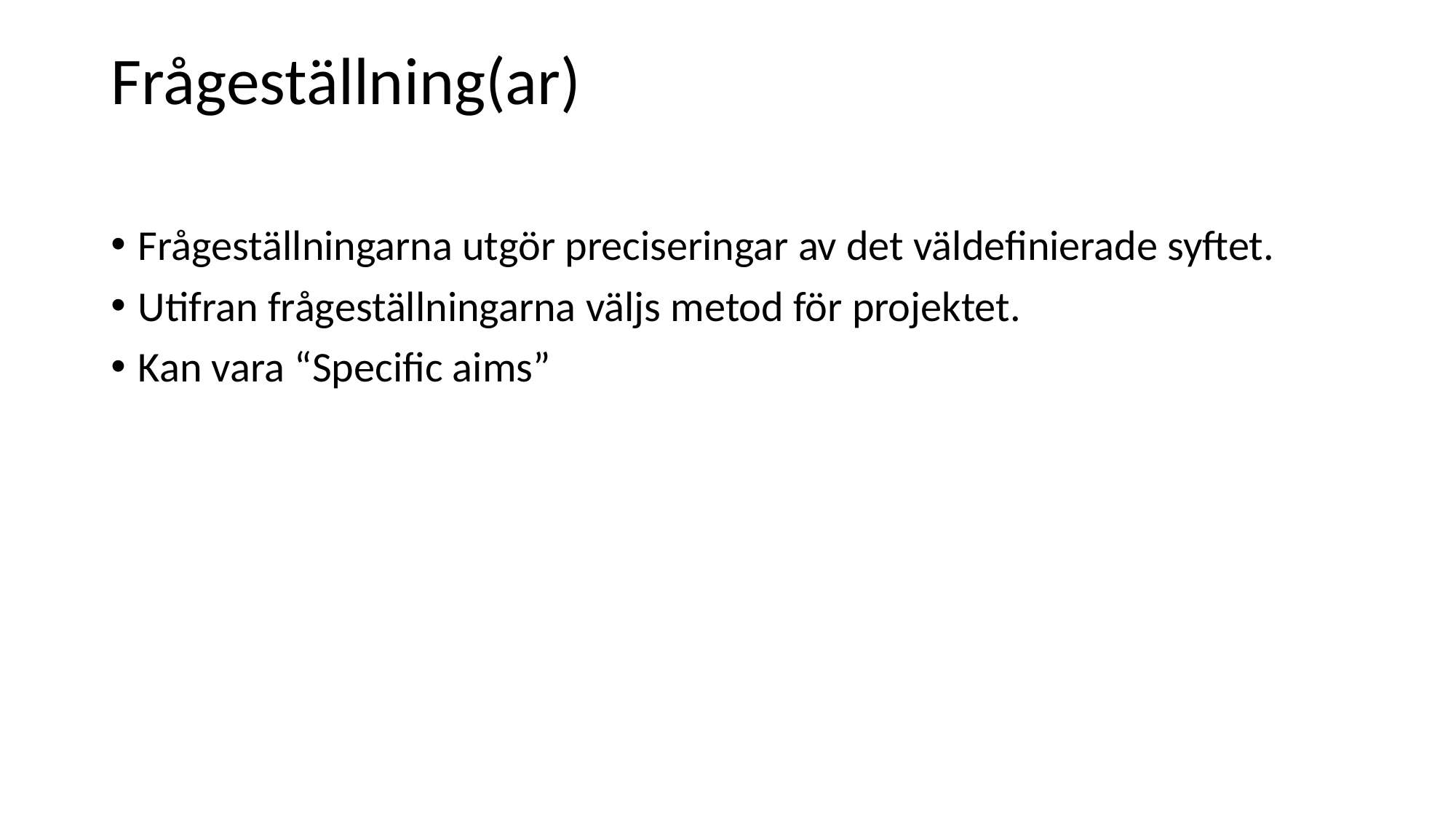

# Frågeställning(ar)
Frågeställningarna utgör preciseringar av det väldefinierade syftet.
Utifran frågeställningarna väljs metod för projektet.
Kan vara “Specific aims”